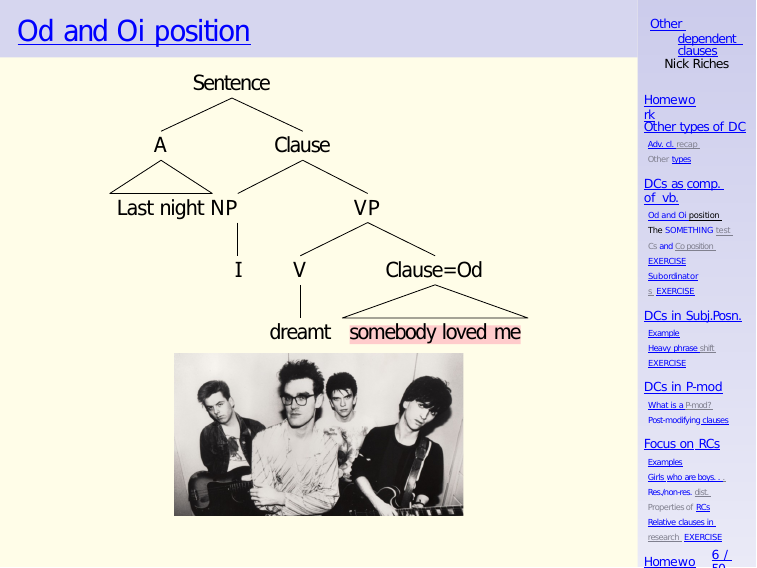

# Od and Oi position
Other dependent  clauses
Nick Riches
Sentence
Homework

Other types of DC
Adv. cl. recap  Other types
Clause
A

DCs as comp. of  vb.
Od and Oi position  The SOMETHING test  Cs and Co position  EXERCISE
Subordinators  EXERCISE
VP
Last night NP

Clause=Od
I
V

DCs in Subj.Posn.
Example
Heavy phrase shift  EXERCISE
somebody loved me
dreamt

DCs in P-mod
What is a P-mod?  Post-modifying clauses
Focus on RCs
Examples
Girls who are boys. . .  Res./non-res. dist.  Properties of RCs
Relative clauses in research  EXERCISE
6 / 50
Homework